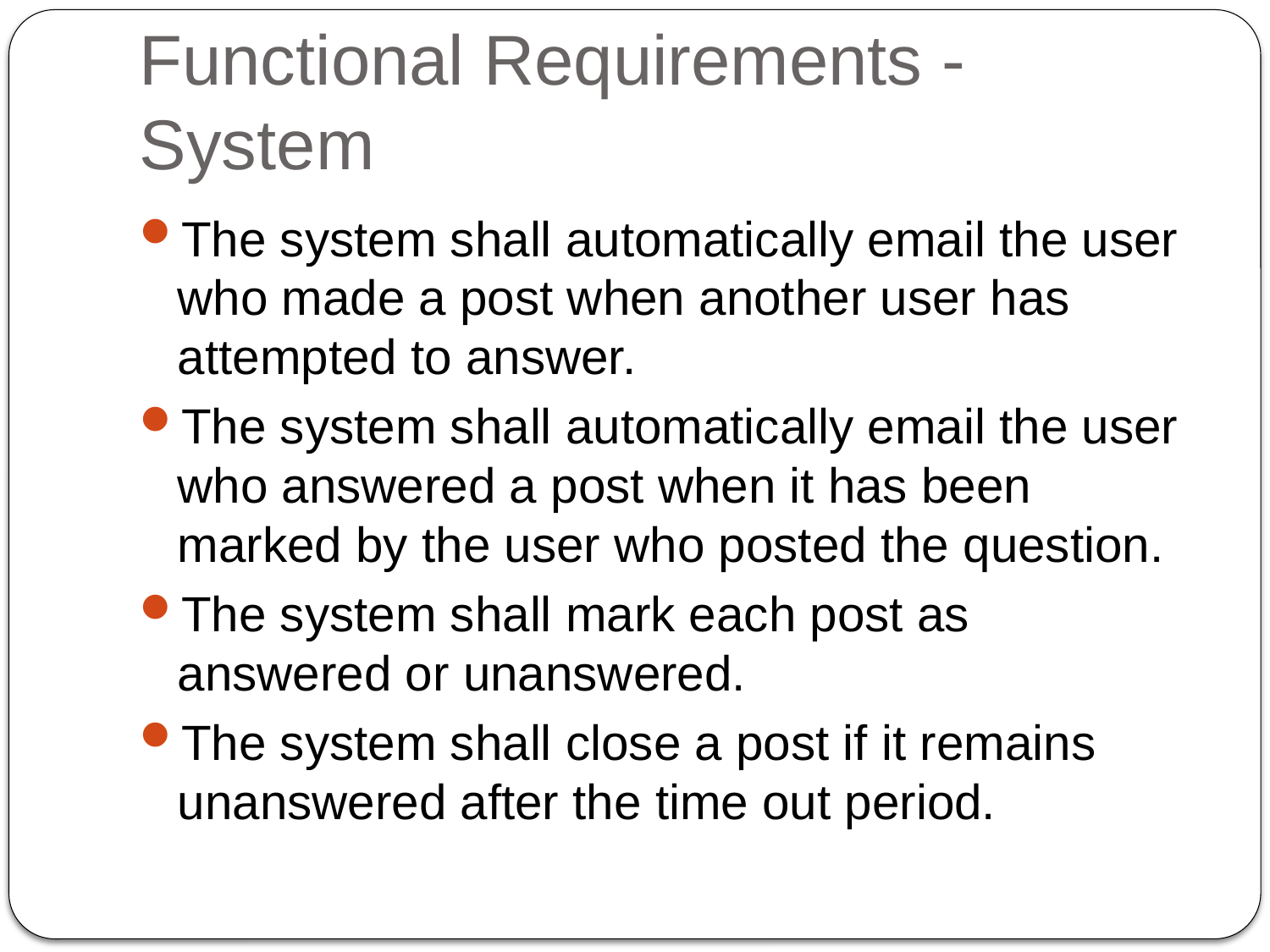

# Functional Requirements - System
The system shall automatically email the user who made a post when another user has attempted to answer.
The system shall automatically email the user who answered a post when it has been marked by the user who posted the question.
The system shall mark each post as answered or unanswered.
The system shall close a post if it remains unanswered after the time out period.